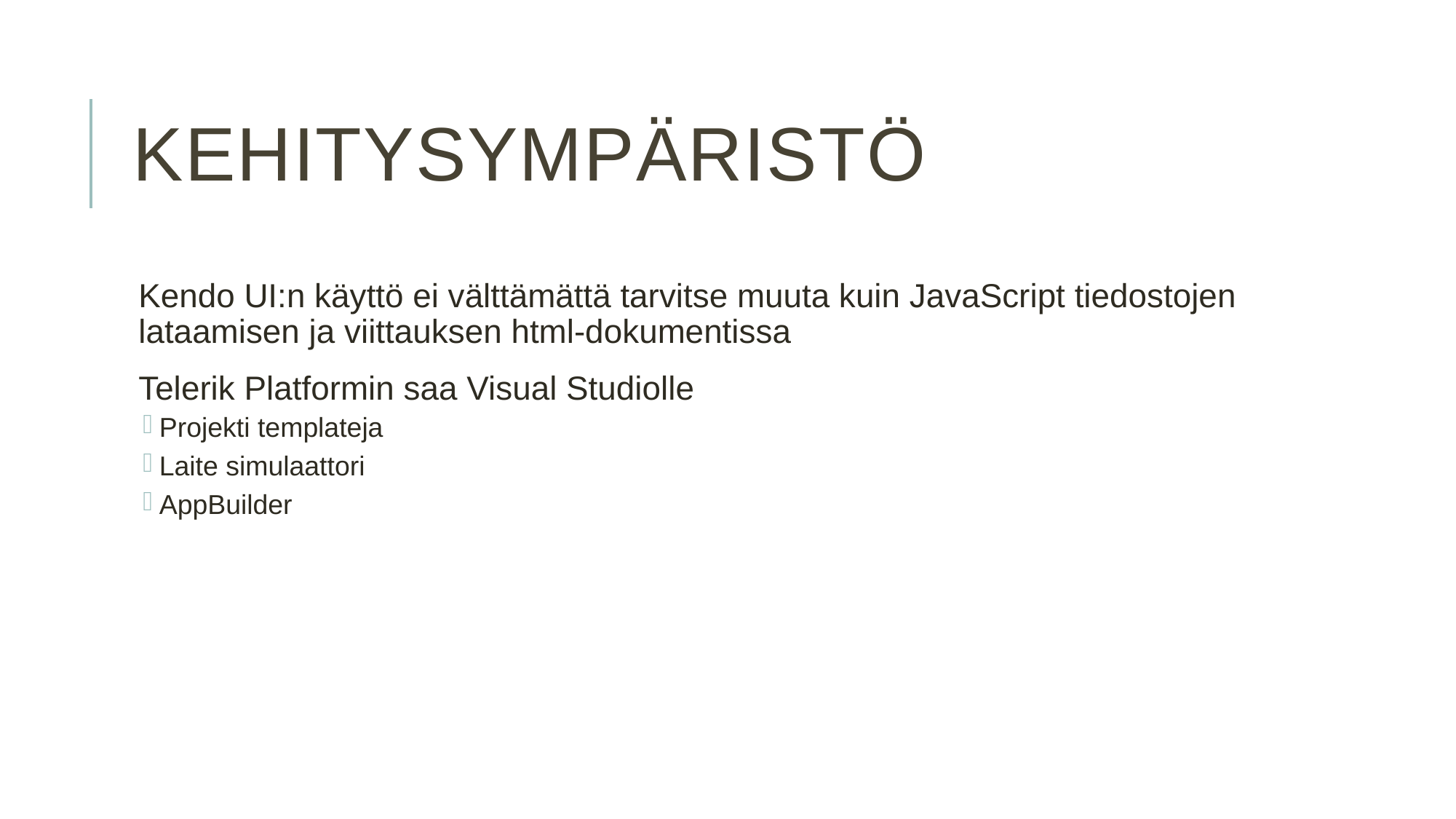

# Kehitysympäristö
Kendo UI:n käyttö ei välttämättä tarvitse muuta kuin JavaScript tiedostojen lataamisen ja viittauksen html-dokumentissa
Telerik Platformin saa Visual Studiolle
Projekti templateja
Laite simulaattori
AppBuilder